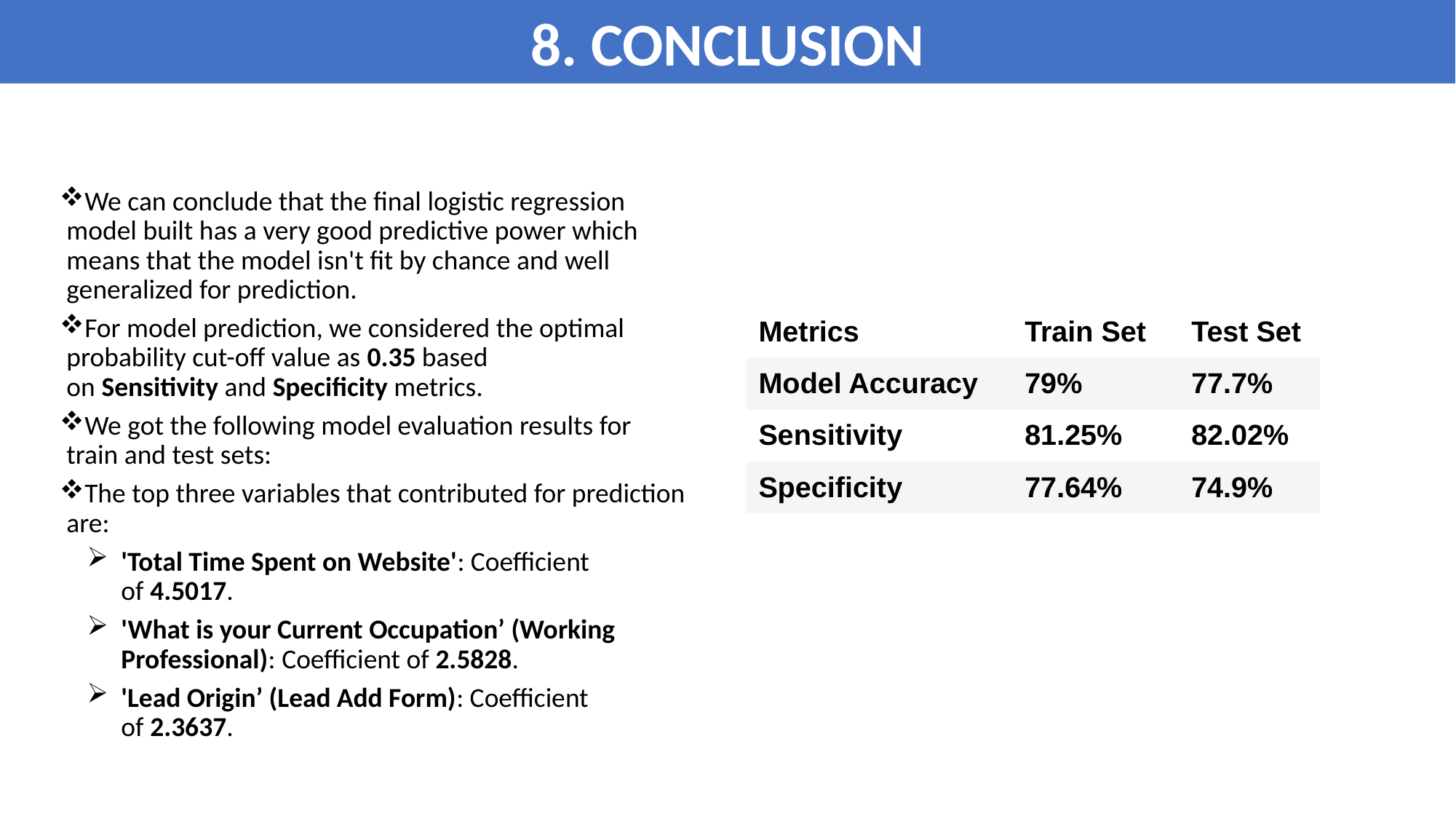

8. CONCLUSION

We can conclude that the final logistic regression model built has a very good predictive power which means that the model isn't fit by chance and well generalized for prediction.
For model prediction, we considered the optimal probability cut-off value as 0.35 based on Sensitivity and Specificity metrics.
We got the following model evaluation results for train and test sets:
The top three variables that contributed for prediction are:
'Total Time Spent on Website': Coefficient of 4.5017.
'What is your Current Occupation’ (Working Professional): Coefficient of 2.5828.
'Lead Origin’ (Lead Add Form): Coefficient of 2.3637.

| Metrics | Train Set | Test Set |
| --- | --- | --- |
| Model Accuracy | 79% | 77.7% |
| Sensitivity | 81.25% | 82.02% |
| Specificity | 77.64% | 74.9% |